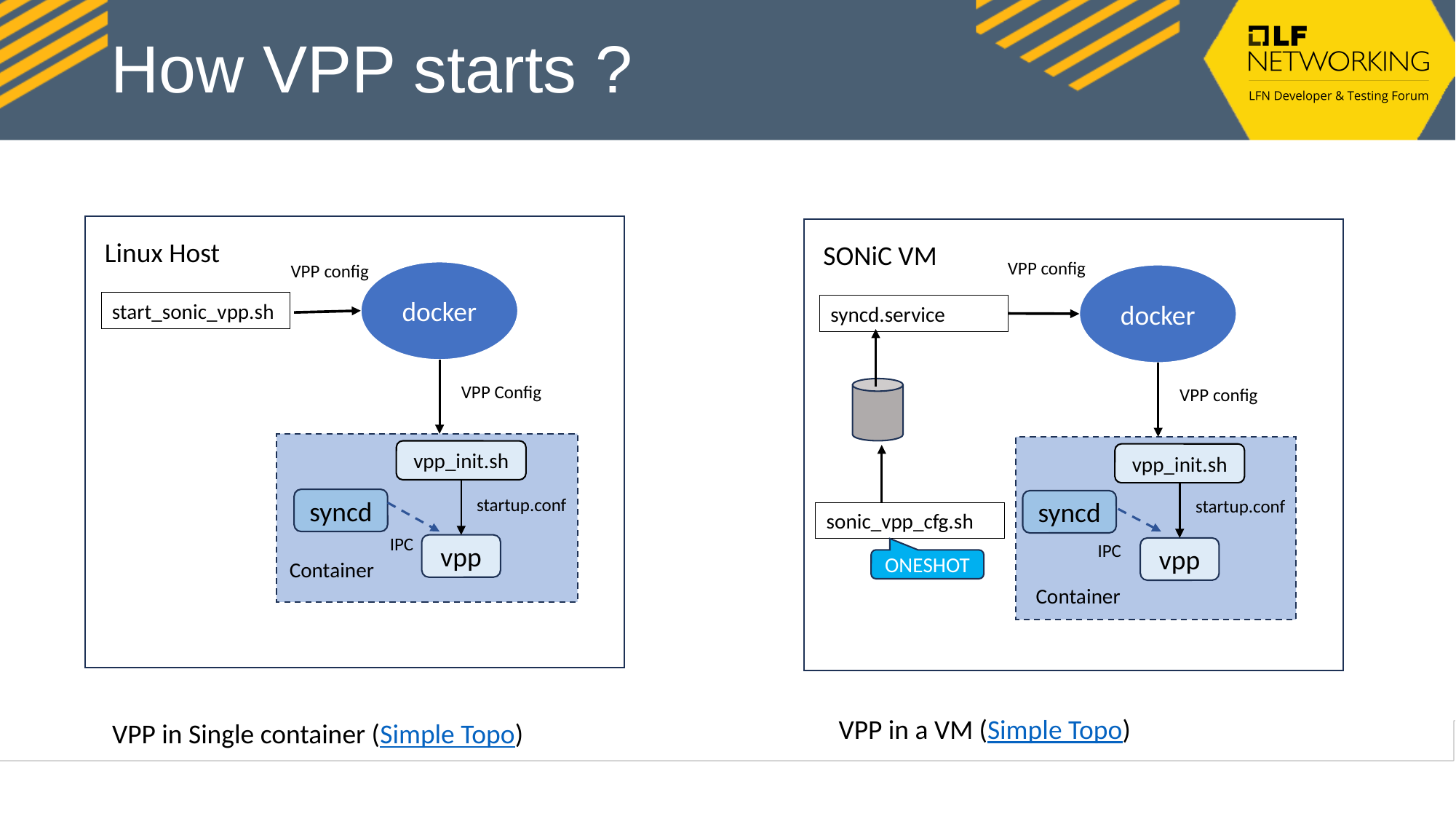

# How VPP starts ?

Linux Host
SONiC VM
VPP config
VPP config
docker
docker
start_sonic_vpp.sh
syncd.service
VPP Config
VPP config

vpp_init.sh
vpp_init.sh
startup.conf
syncd
IPC
startup.conf
syncd
sonic_vpp_cfg.sh
IPC
vpp
vpp
ONESHOT
Container
Container
VPP in a VM (Simple Topo)
VPP in Single container (Simple Topo)